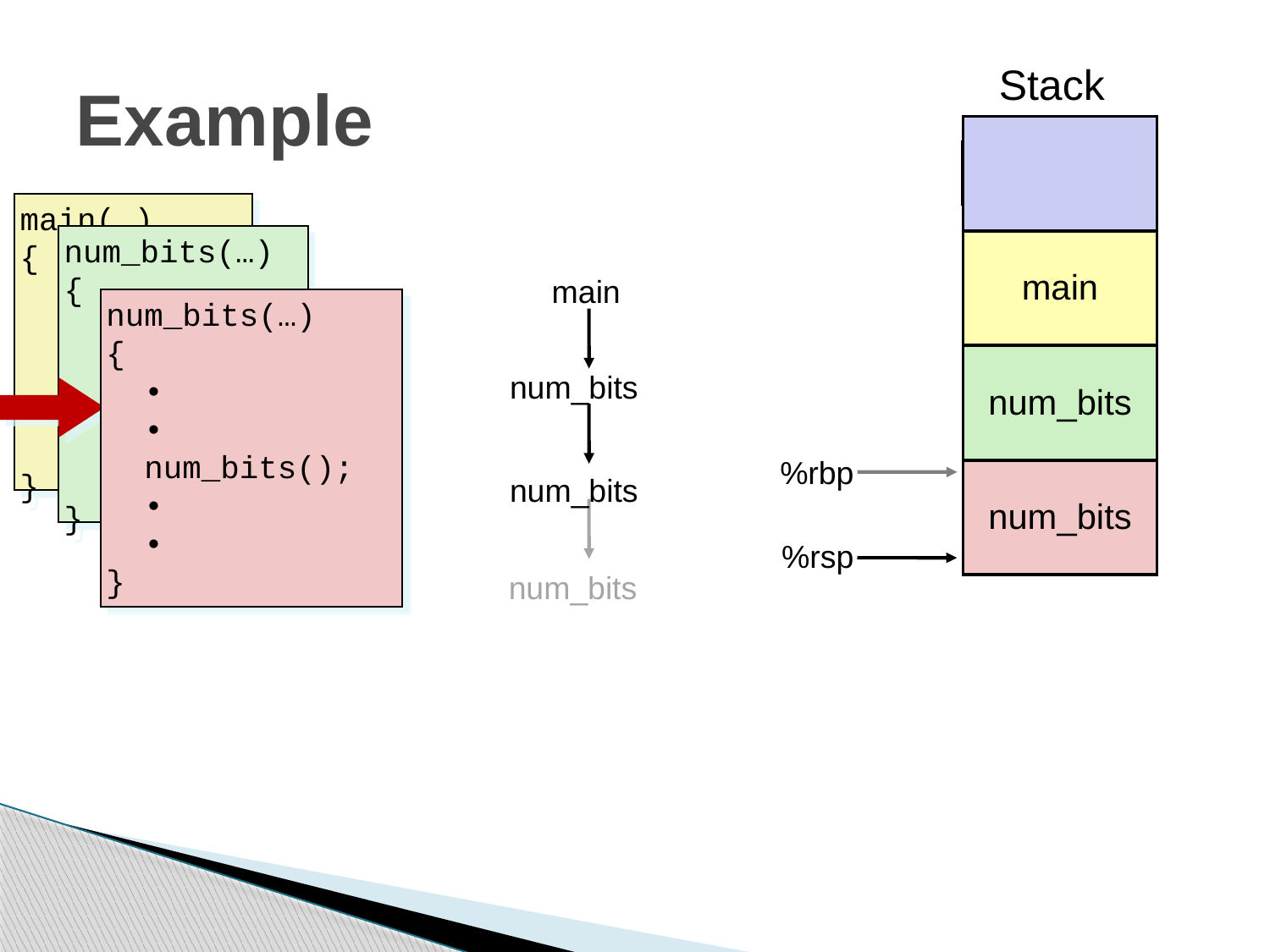

# Example
Stack
|  |
| --- |
| main |
| num\_bits |
| num\_bits |
|  |
|  |
|  |

main(…)
{
  •
  •
  who();
  •
  •
}
num_bits(…)
{
  • • •
  amI();
  • • •
  amI();
  • • •
}

yoo
main
num_bits(…)
{
  •
  •
  num_bits();
  •
  •
}

num_bits

%rbp

%rsp

num_bits

num_bits